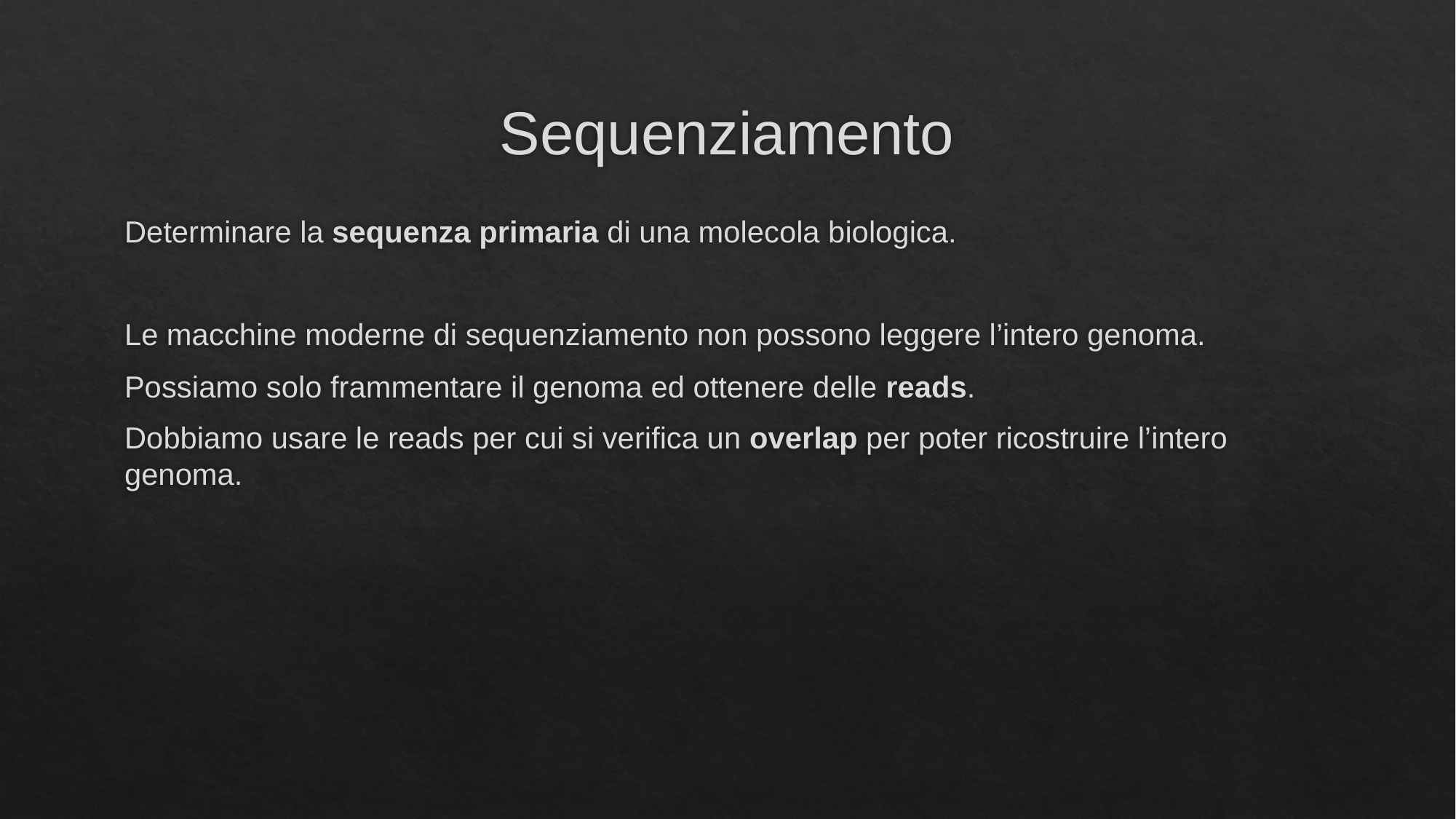

# Sequenziamento
Determinare la sequenza primaria di una molecola biologica.

Le macchine moderne di sequenziamento non possono leggere l’intero genoma.
Possiamo solo frammentare il genoma ed ottenere delle reads.
Dobbiamo usare le reads per cui si verifica un overlap per poter ricostruire l’intero genoma.